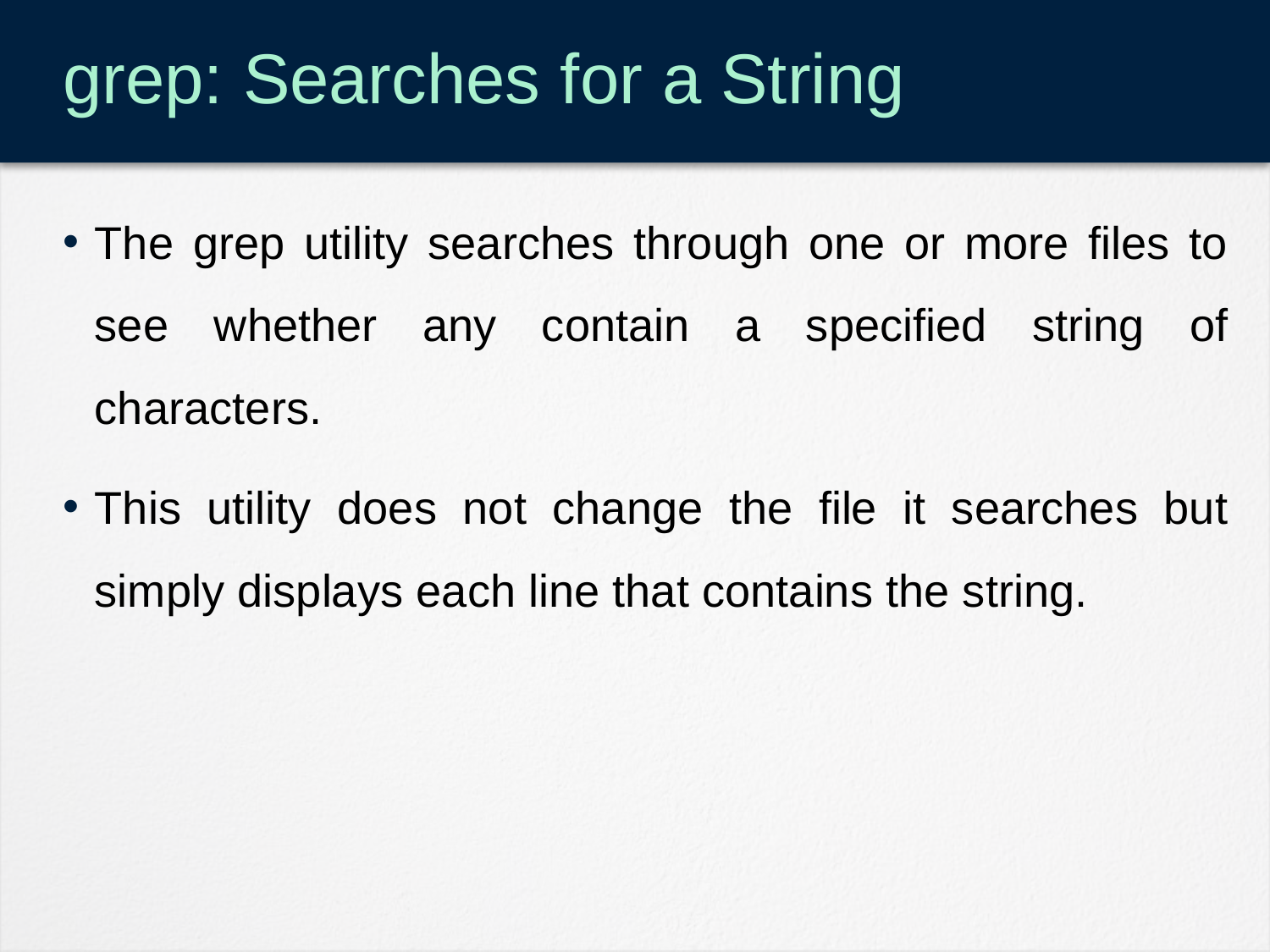

# grep: Searches for a String
The grep utility searches through one or more files to see whether any contain a specified string of characters.
This utility does not change the file it searches but simply displays each line that contains the string.